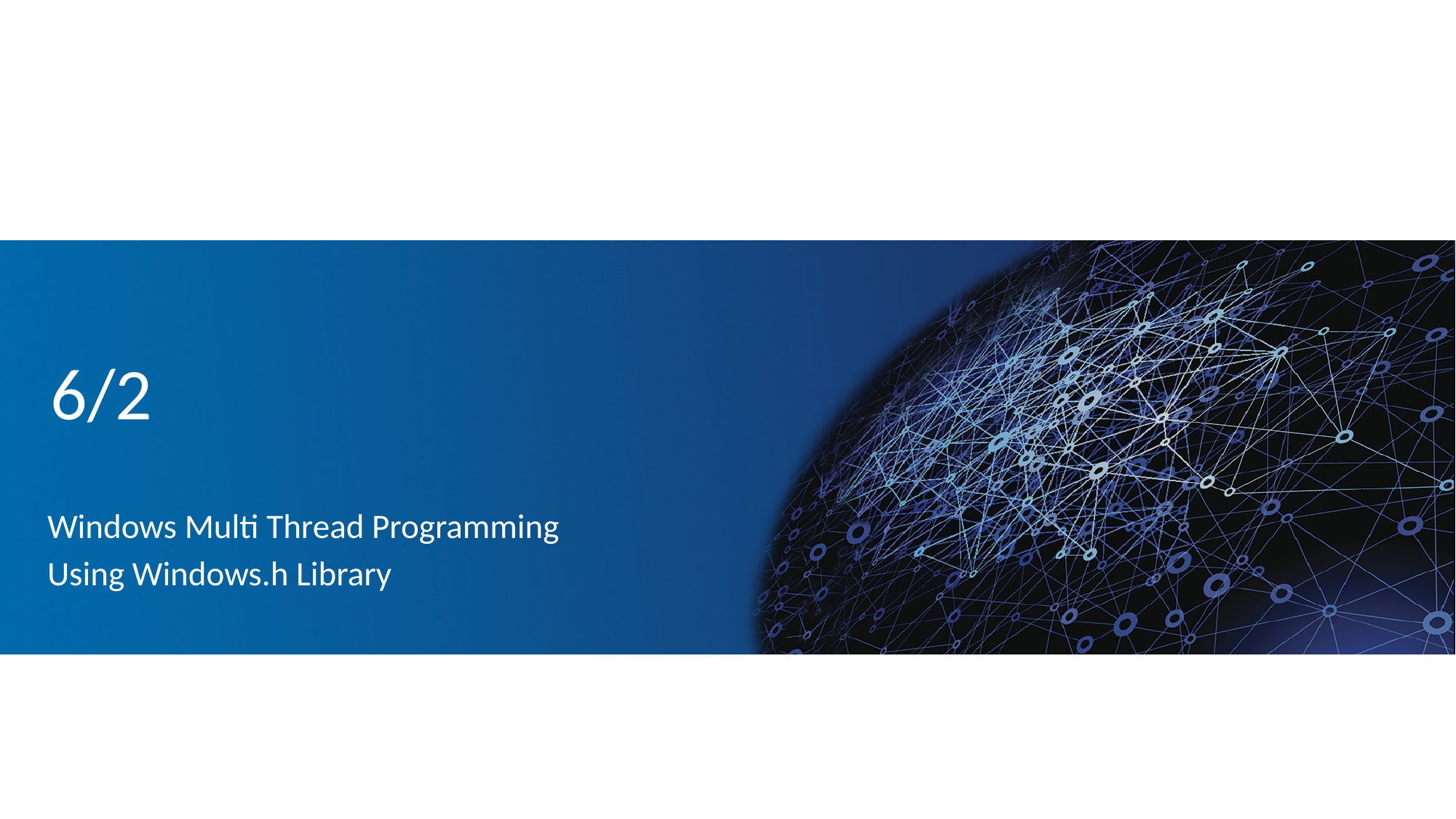

# 6/2
Windows Multi Thread Programming
Using Windows.h Library